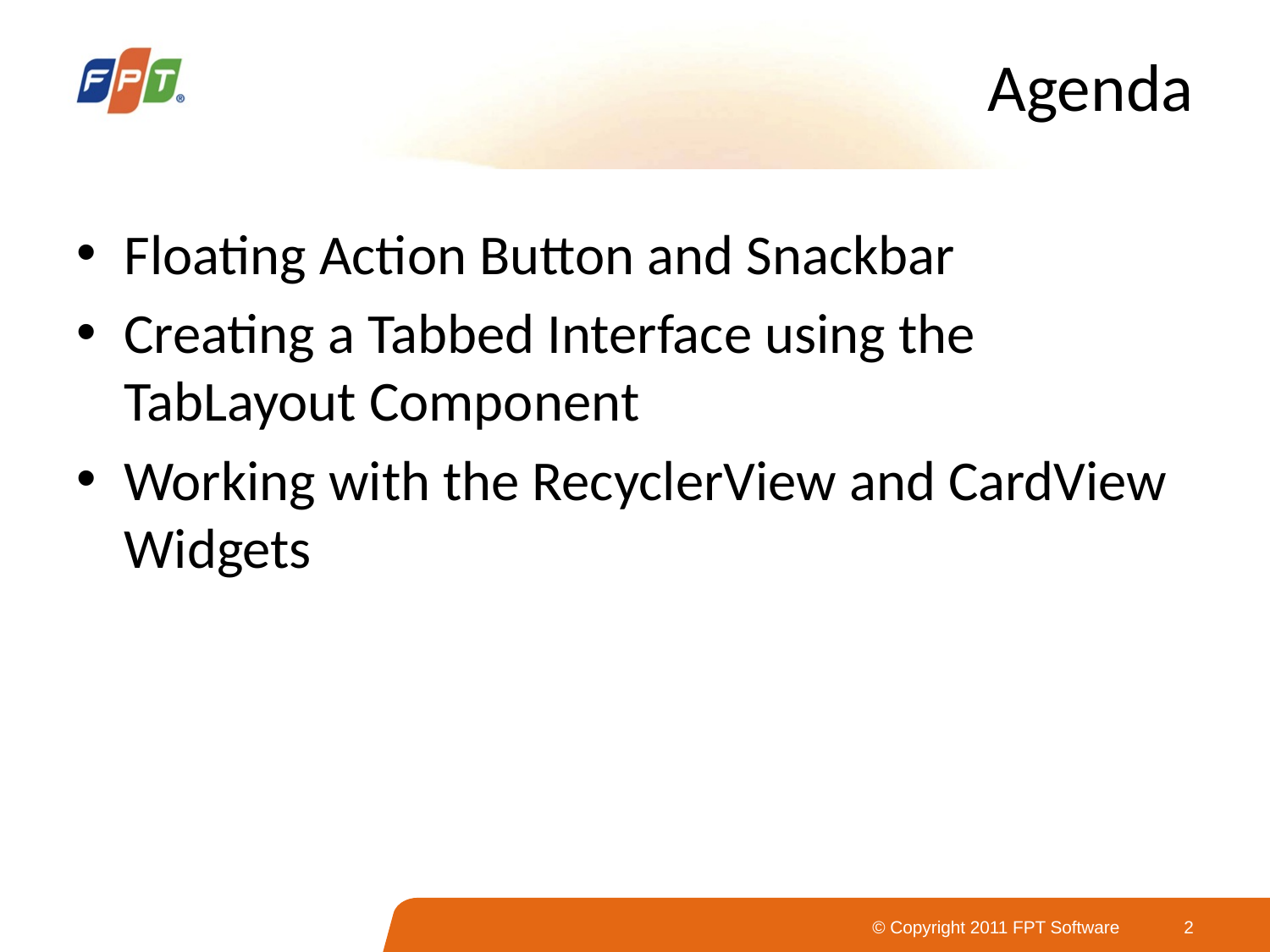

# Agenda
Floating Action Button and Snackbar
Creating a Tabbed Interface using the TabLayout Component
Working with the RecyclerView and CardView
Widgets